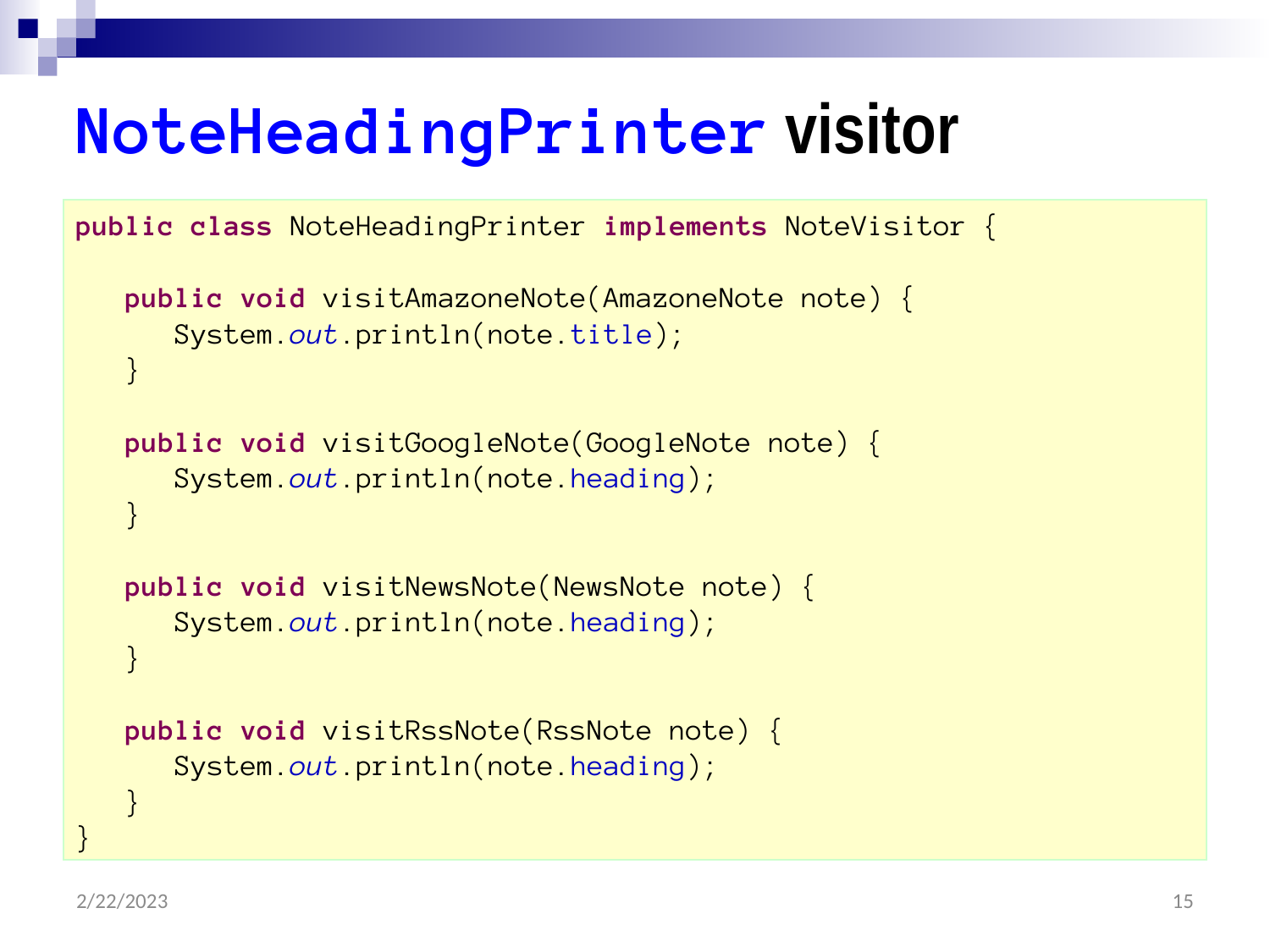

# NoteHeadingPrinter visitor
public class NoteHeadingPrinter implements NoteVisitor {

   public void visitAmazoneNote(AmazoneNote note) {
      System.out.println(note.title);
   }

   public void visitGoogleNote(GoogleNote note) {
      System.out.println(note.heading);
   }

   public void visitNewsNote(NewsNote note) {
      System.out.println(note.heading);
   }

   public void visitRssNote(RssNote note) {
      System.out.println(note.heading);
   }
}
2/22/2023
15